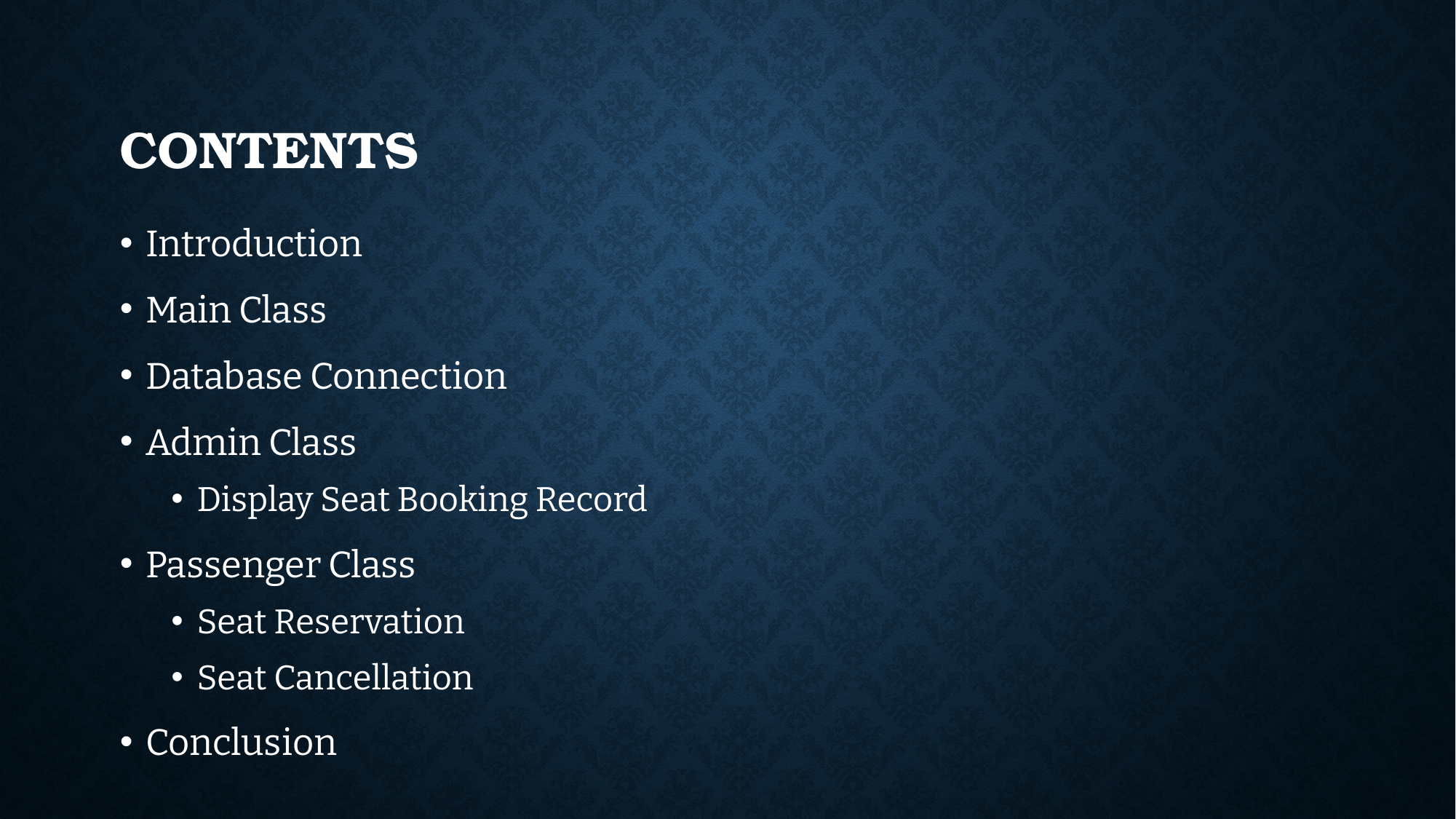

# Contents
Introduction
Main Class
Database Connection
Admin Class
Display Seat Booking Record
Passenger Class
Seat Reservation
Seat Cancellation
Conclusion